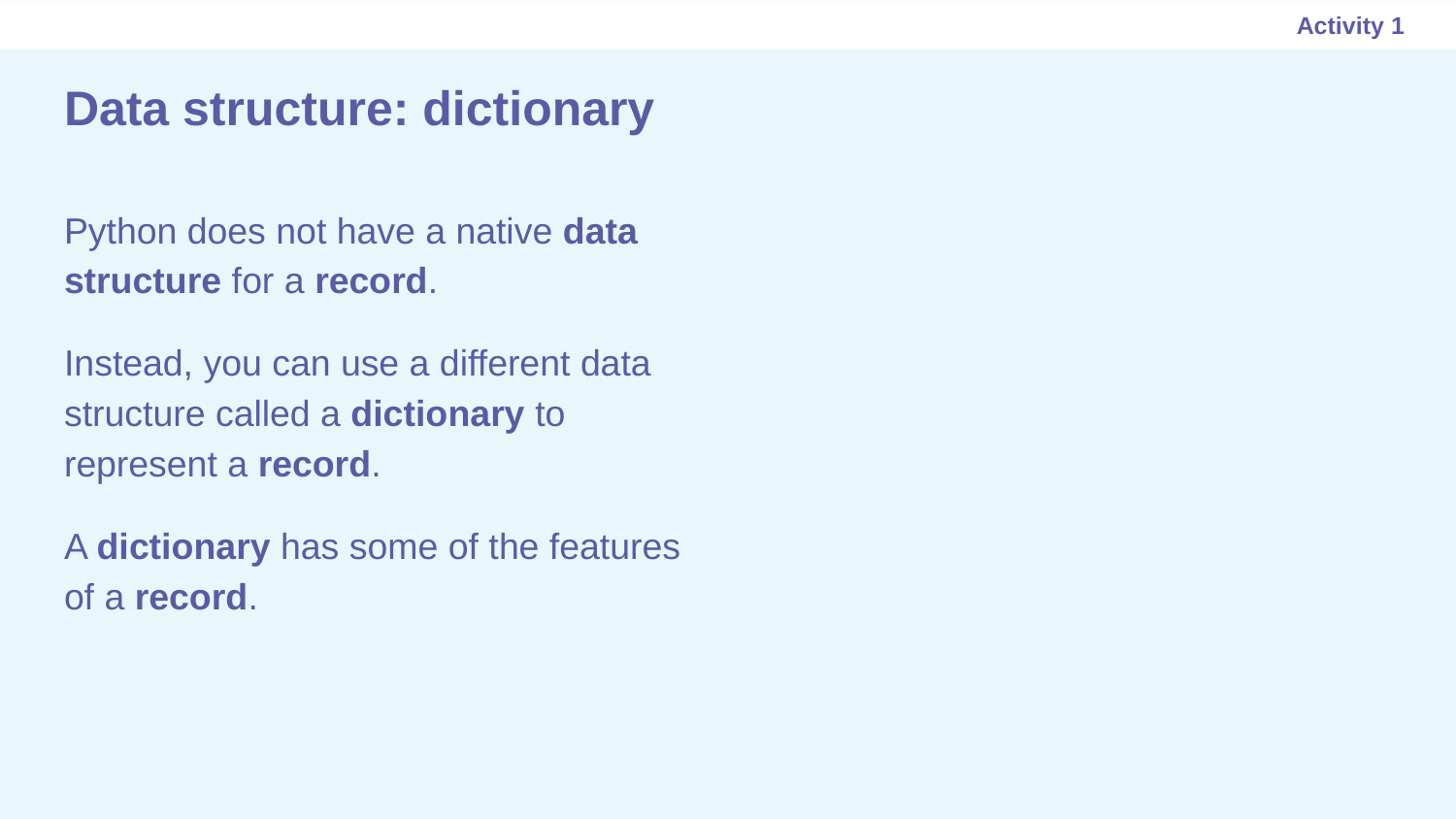

Activity 1
# Data structure: dictionary
Python does not have a native data structure for a record.
Instead, you can use a different data structure called a dictionary to represent a record.
A dictionary has some of the features of a record.